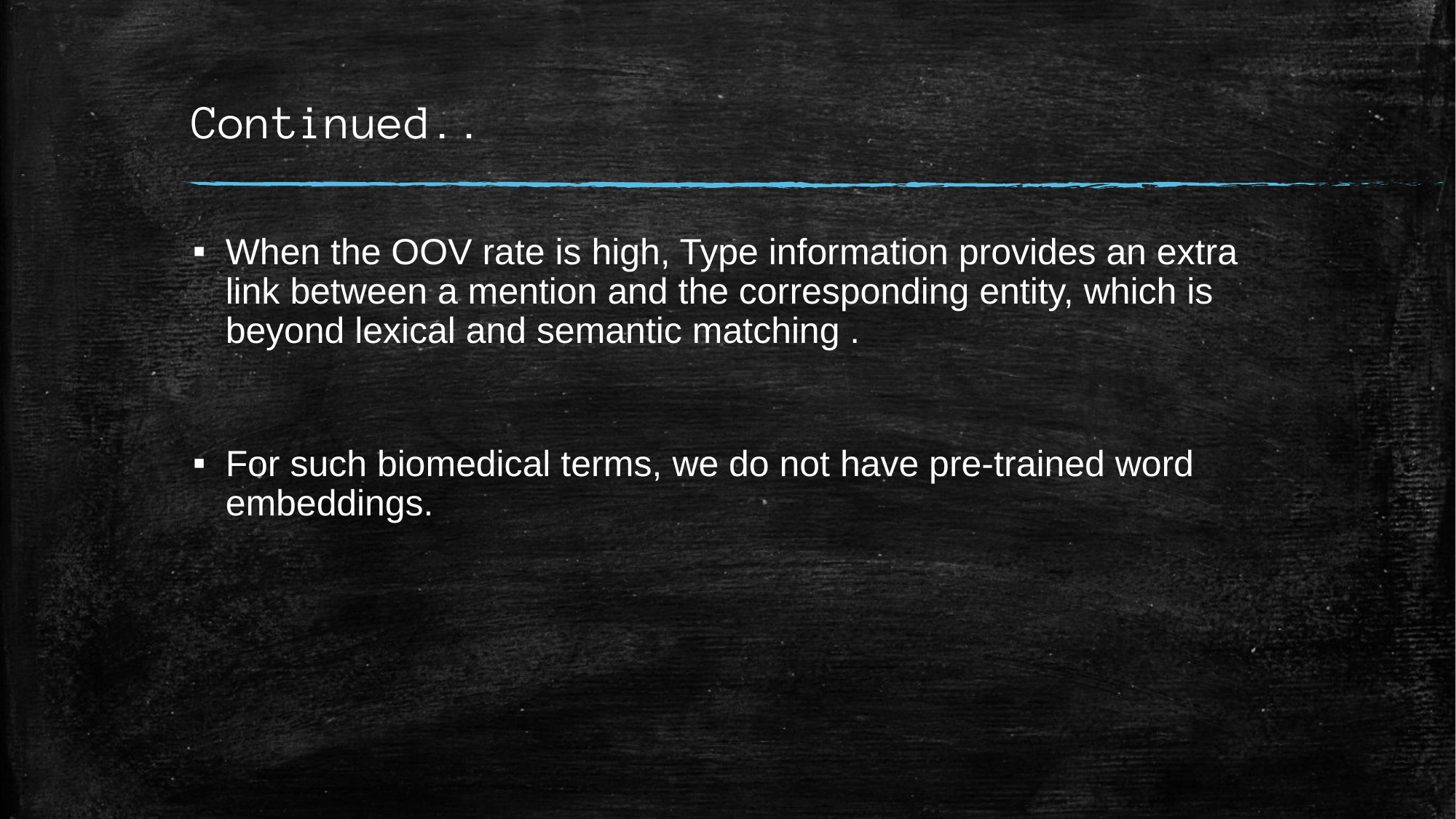

# Continued..
When the OOV rate is high, Type information provides an extra link between a mention and the corresponding entity, which is beyond lexical and semantic matching .

For such biomedical terms, we do not have pre-trained word embeddings.